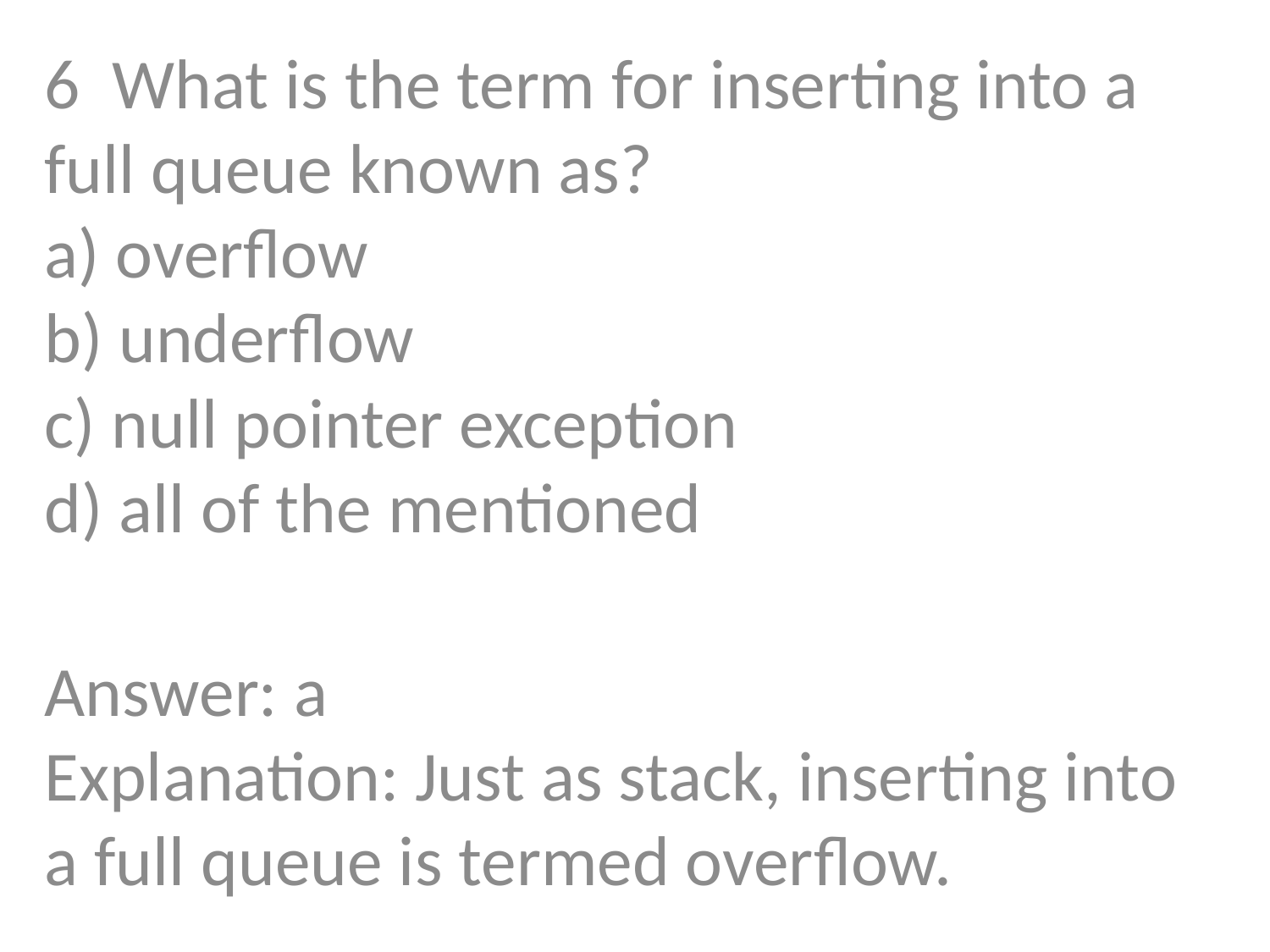

6  What is the term for inserting into a full queue known as?
a) overflow
b) underflow
c) null pointer exception
d) all of the mentioned
Answer: a
Explanation: Just as stack, inserting into a full queue is termed overflow.